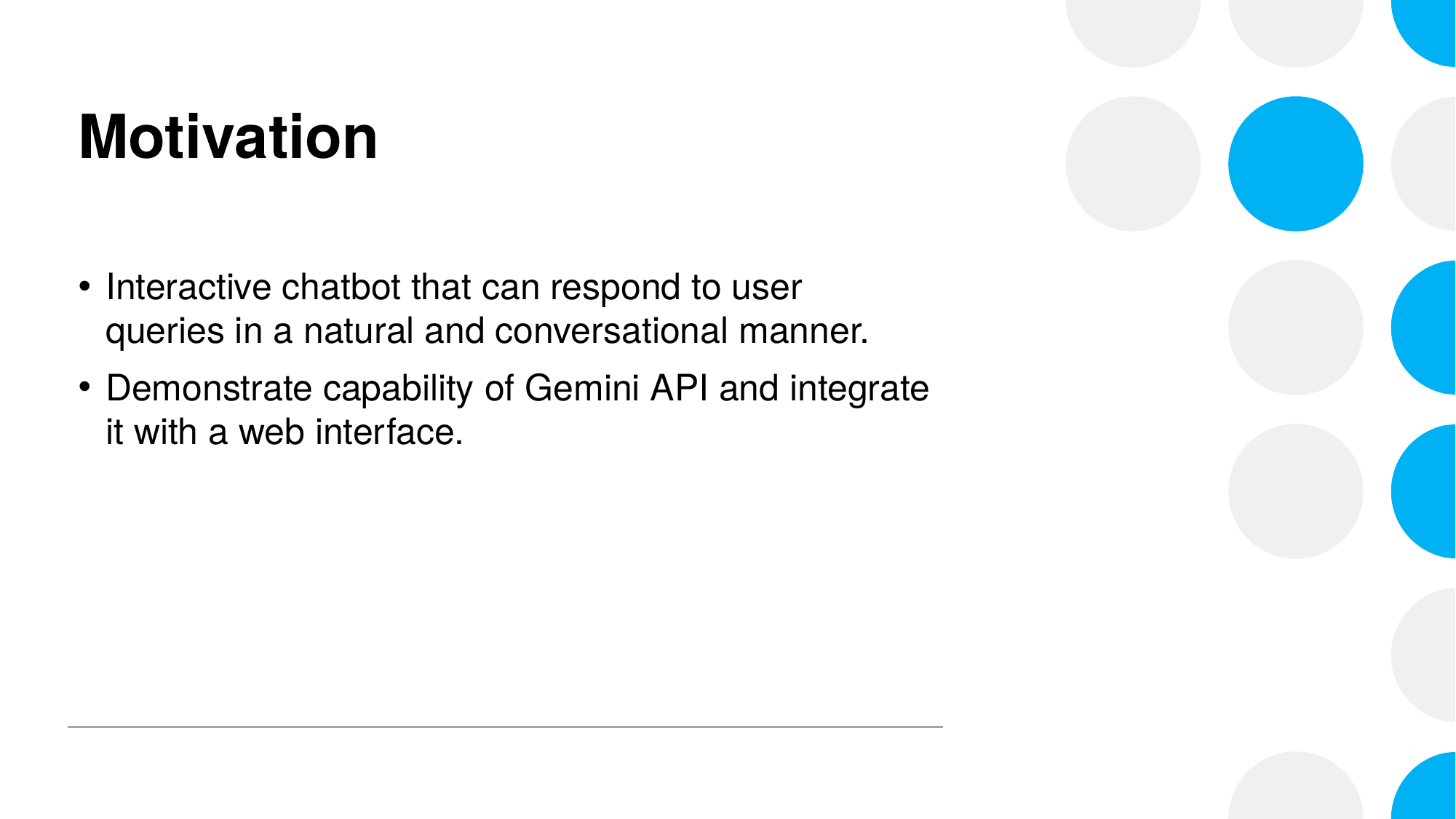

# Motivation
Interactive chatbot that can respond to user queries in a natural and conversational manner.
Demonstrate capability of Gemini API and integrate it with a web interface.